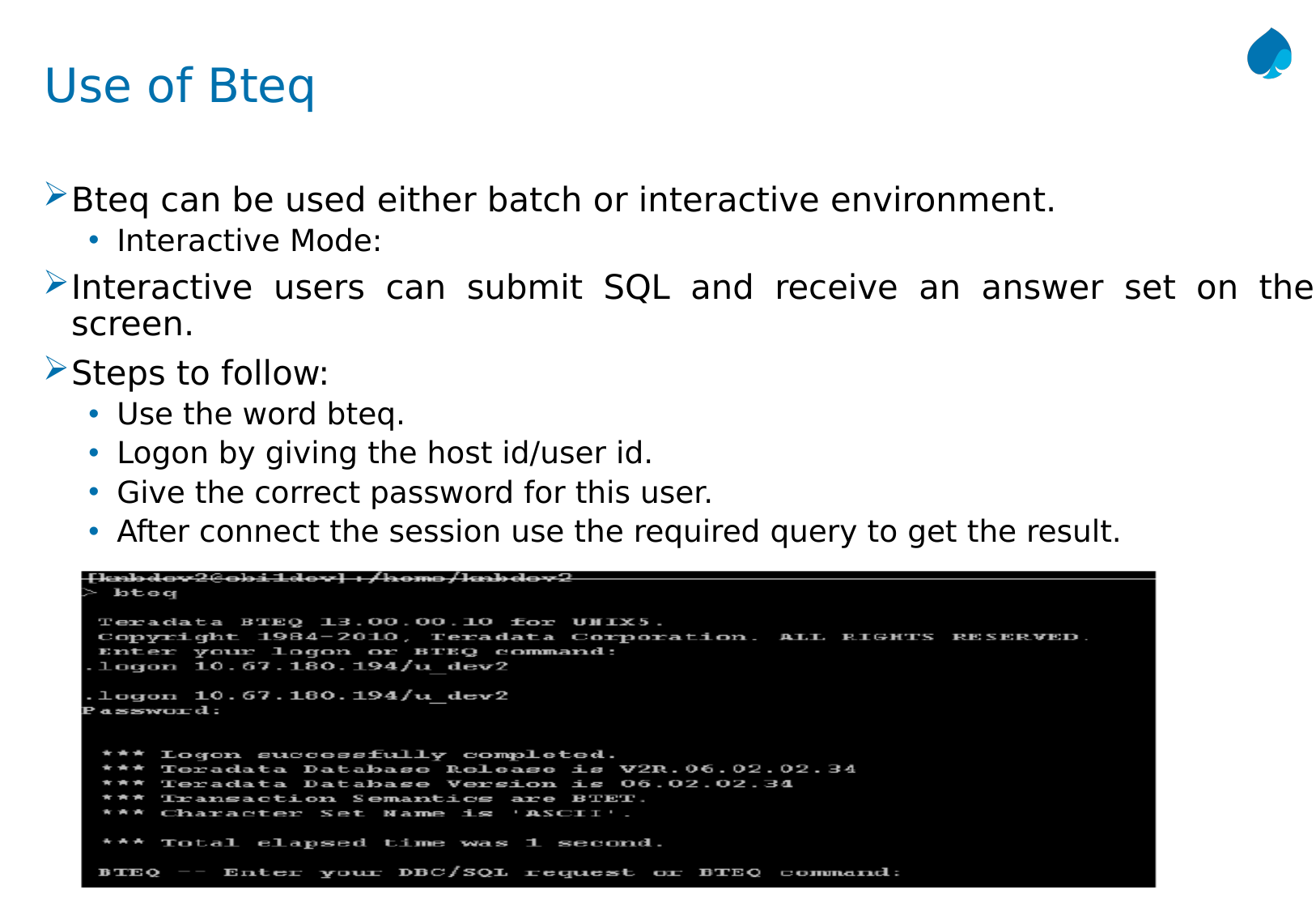

# Use of Bteq
Bteq can be used either batch or interactive environment.
Interactive Mode:
Interactive users can submit SQL and receive an answer set on the screen.
Steps to follow:
Use the word bteq.
Logon by giving the host id/user id.
Give the correct password for this user.
After connect the session use the required query to get the result.